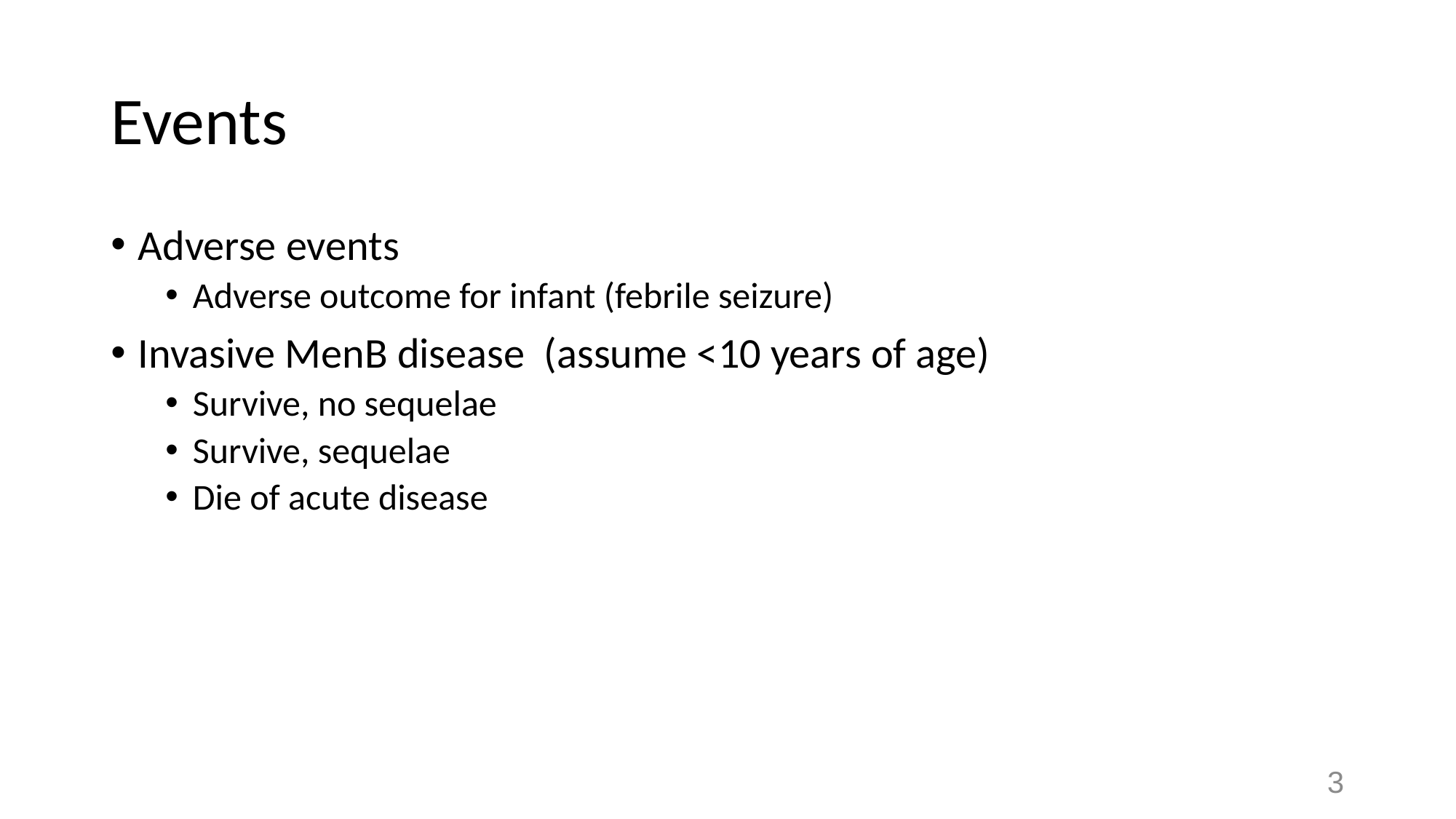

# Events
Adverse events
Adverse outcome for infant (febrile seizure)
Invasive MenB disease  (assume <10 years of age)
Survive, no sequelae
Survive, sequelae
Die of acute disease
3